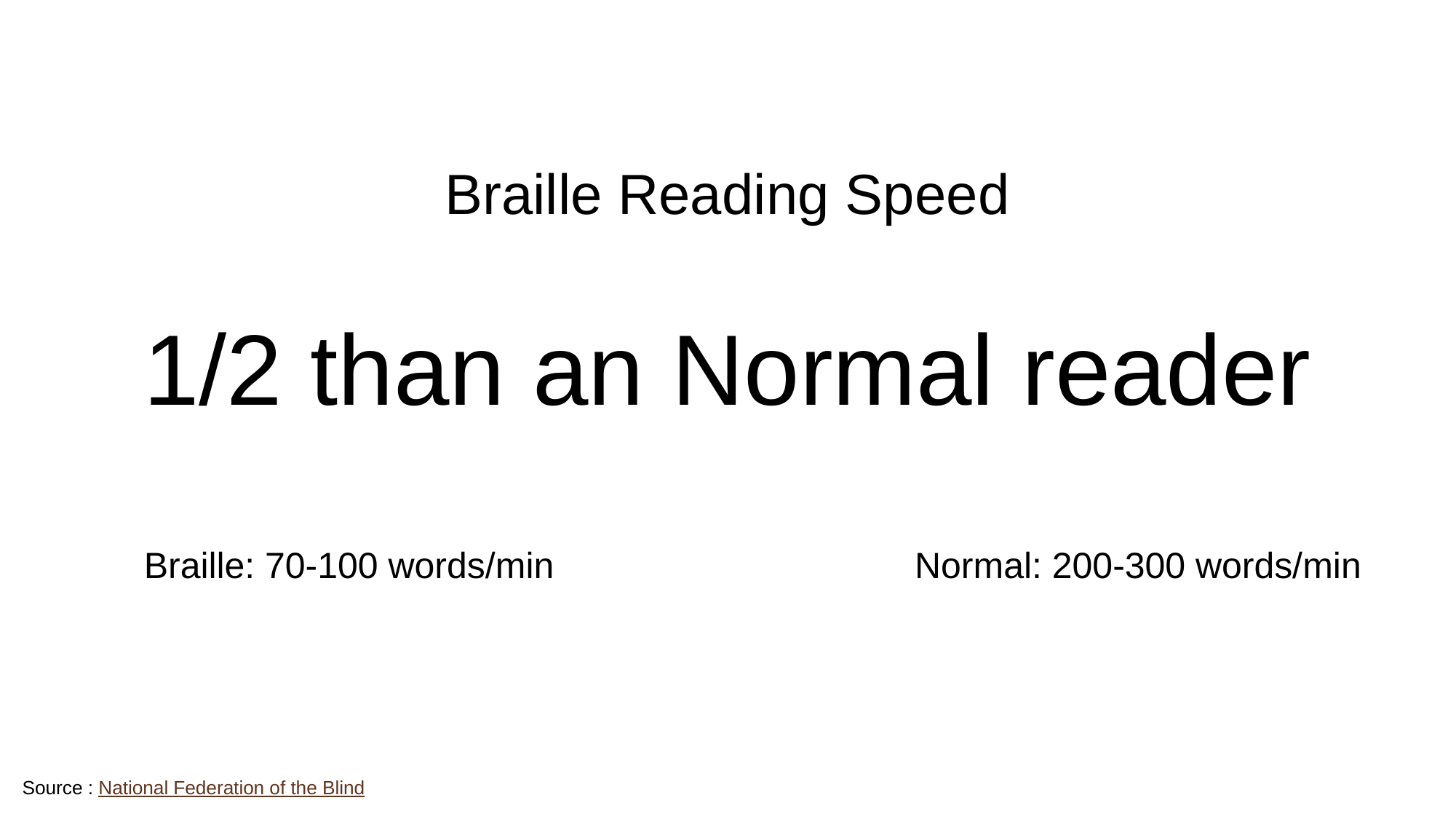

Braille Reading Speed
1/2 than an Normal reader
Braille: 70-100 words/min
Normal: 200-300 words/min
Source : National Federation of the Blind
Source :